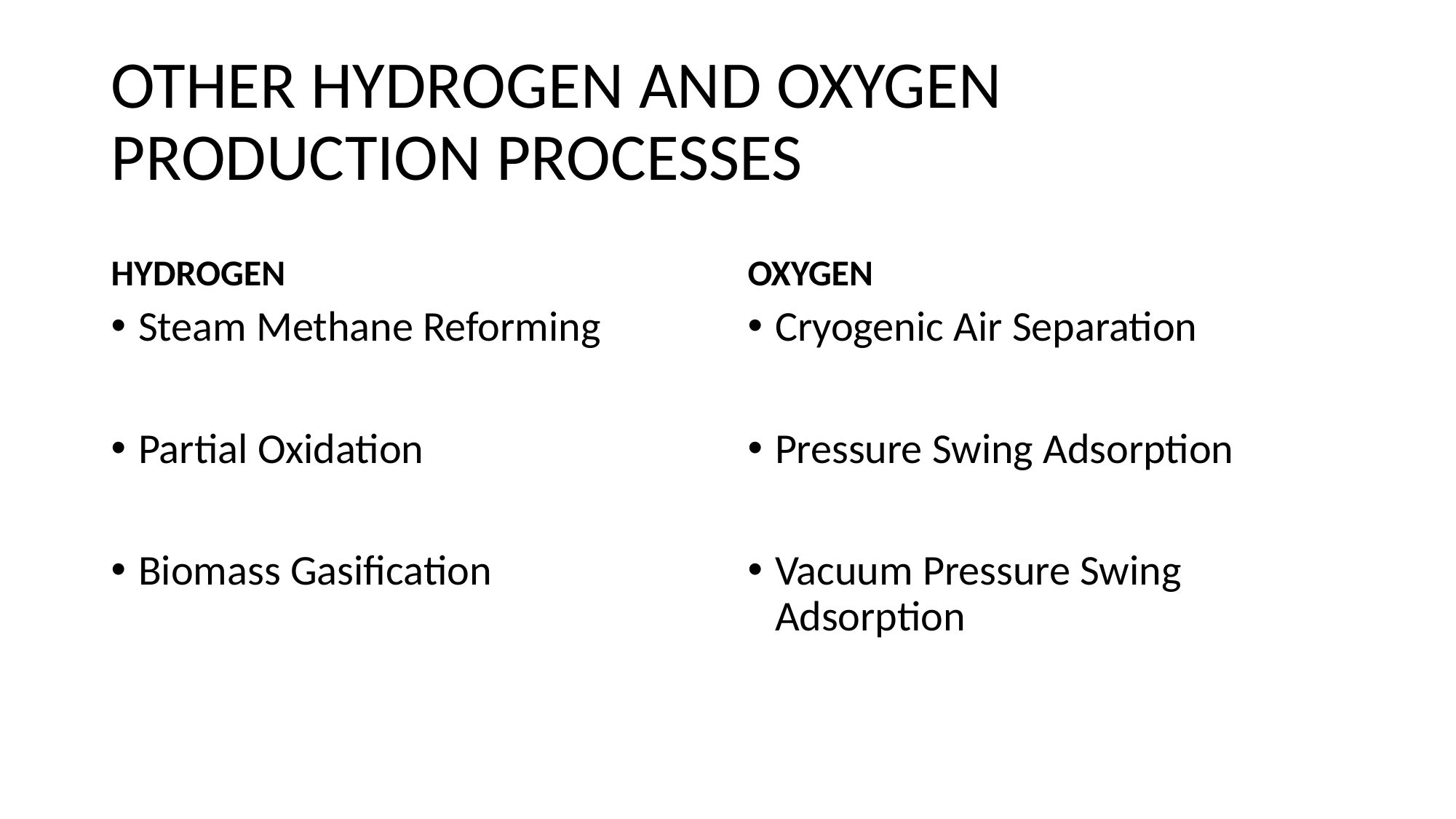

# OTHER HYDROGEN AND OXYGEN PRODUCTION PROCESSES
HYDROGEN
OXYGEN
Steam Methane Reforming

Partial Oxidation

Biomass Gasification
Cryogenic Air Separation

Pressure Swing Adsorption

Vacuum Pressure Swing Adsorption